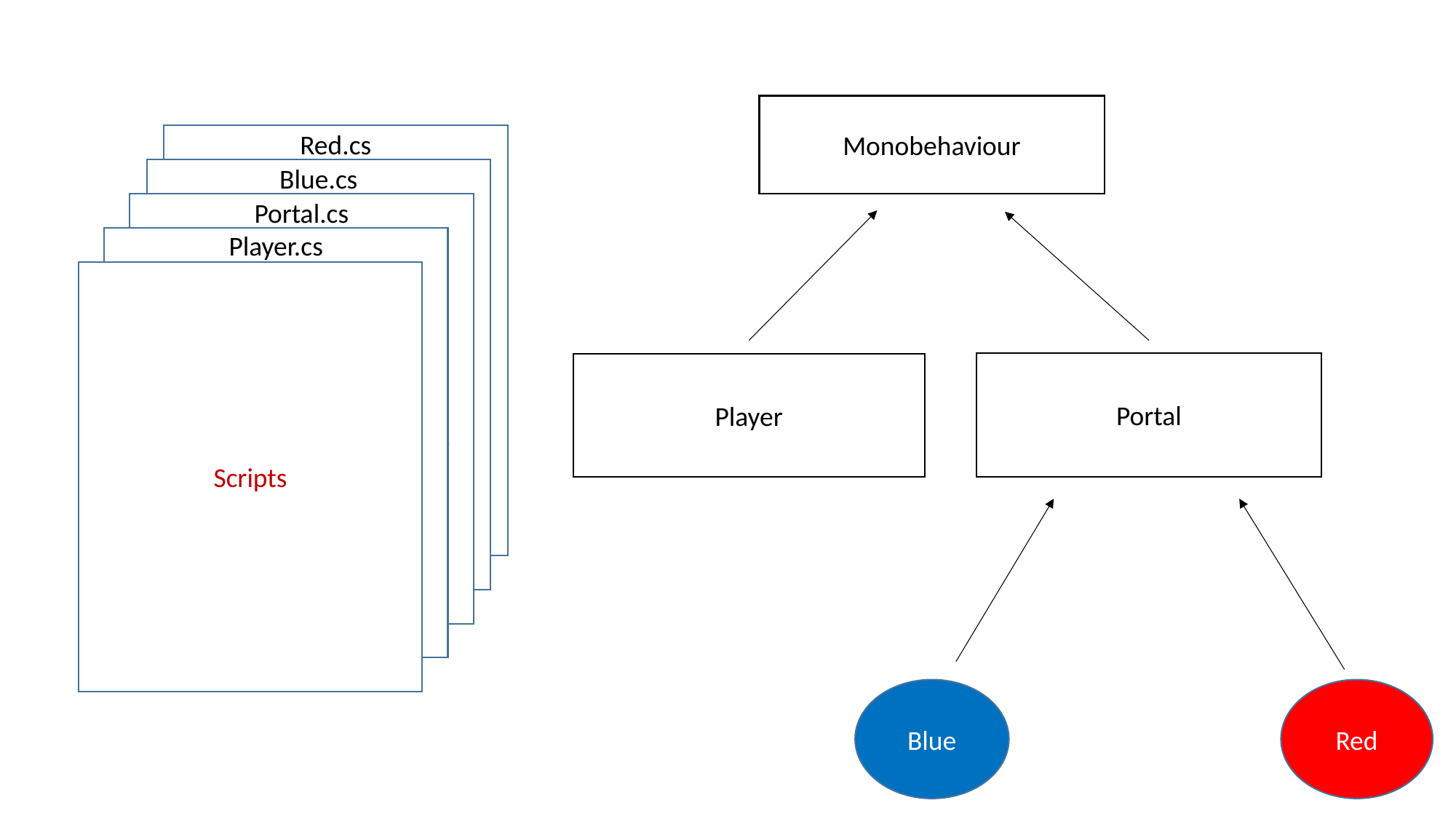

Monobehaviour
Red.cs

Bandbreite
bis 20 Mbit/s

Ethernet Standard in den USA, hier eher ungebräuchlich

Blue.cs

Bandbreite
bis 16 MBit/s

Standardverkabelung in den USA für Ethernet und Telefon

Portal.cs

Signalfrequenz
bis 1,5 MHz

Hausverkabelung für ISDN-Telefonnetze

p

Player.cs

Signalfrequenz
bis 100 kHz

Verwendung im analogen Telefonnetz und für Alarmsysteme

Scripts
Portal
Player
Blue
Red